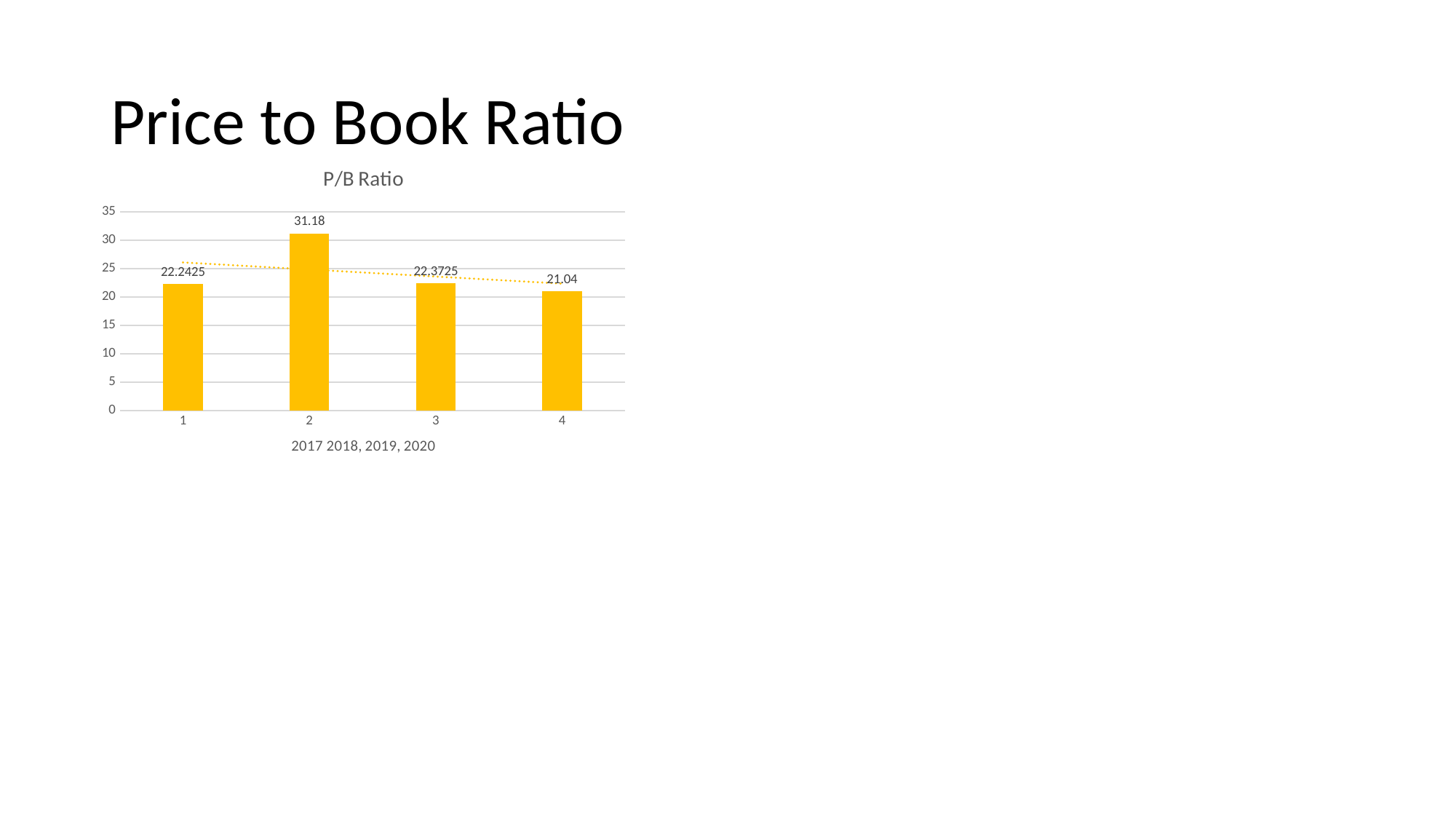

# Price to Book Ratio

### Chart:

| Category | P/B Ratio |
|---|---|